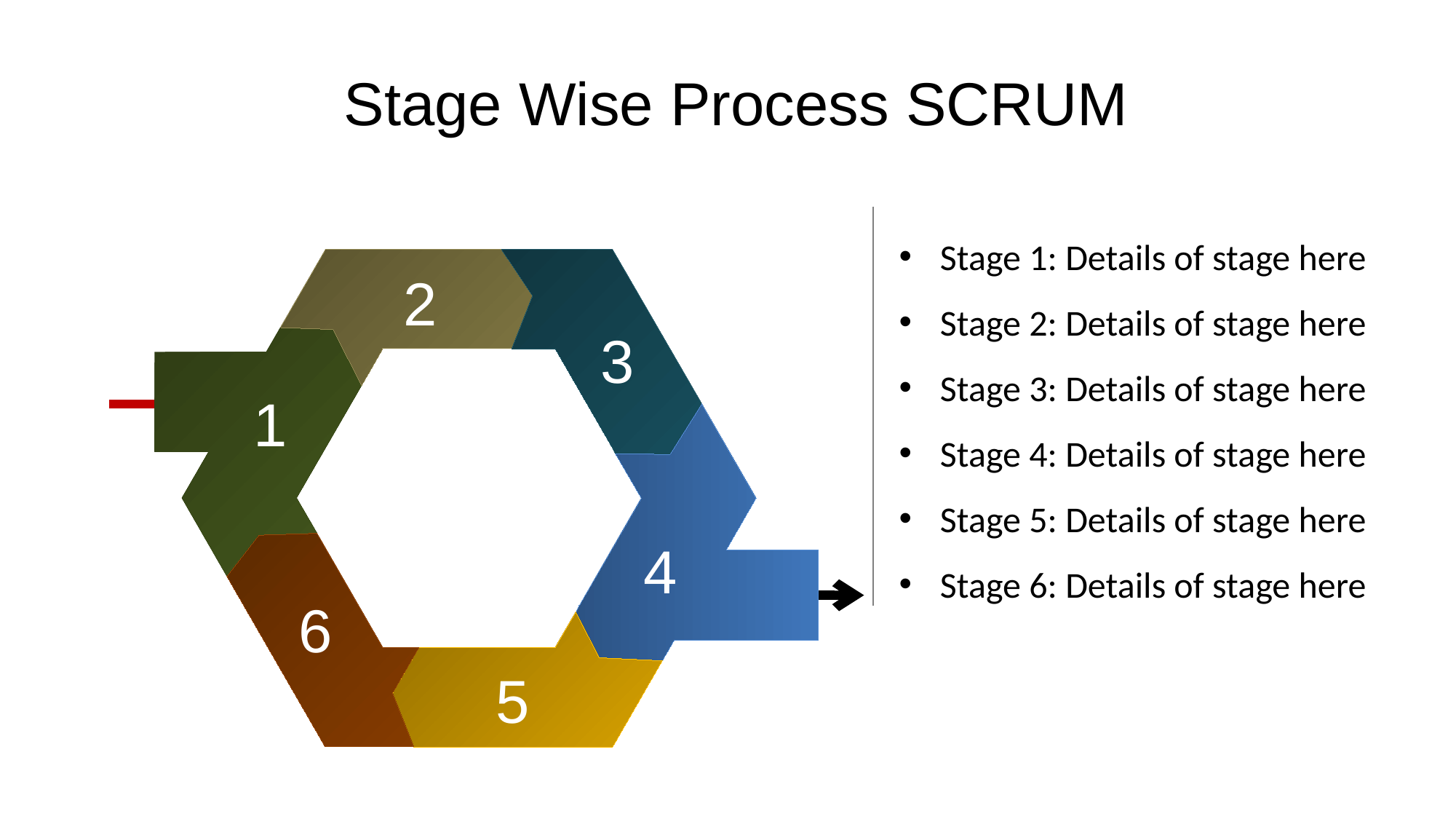

# Stage Wise Process SCRUM
Stage 1: Details of stage here
Stage 2: Details of stage here
Stage 3: Details of stage here
Stage 4: Details of stage here
Stage 5: Details of stage here
Stage 6: Details of stage here

3

2

1

4

6

5